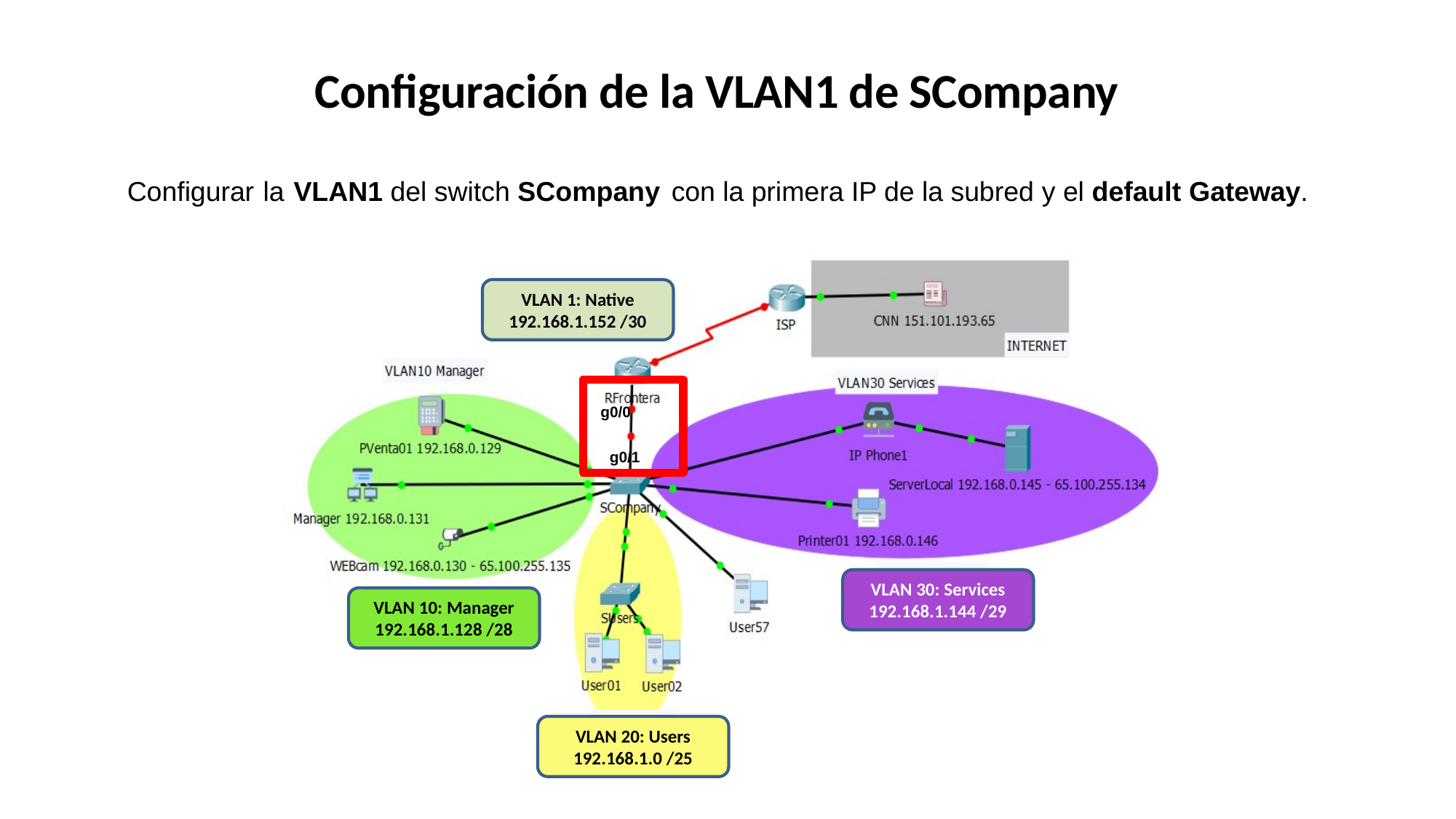

Configuración de la VLAN1 de SCompany
Configurar la VLAN1 del switch SCompany con la primera IP de la subred y el default Gateway.

VLAN 1: Native
192.168.1.152 /30

g0/0
g0/1
VLAN 30: Services
192.168.1.144 /29
VLAN 10: Manager
192.168.1.128 /28
VLAN 20: Users
192.168.1.0 /25